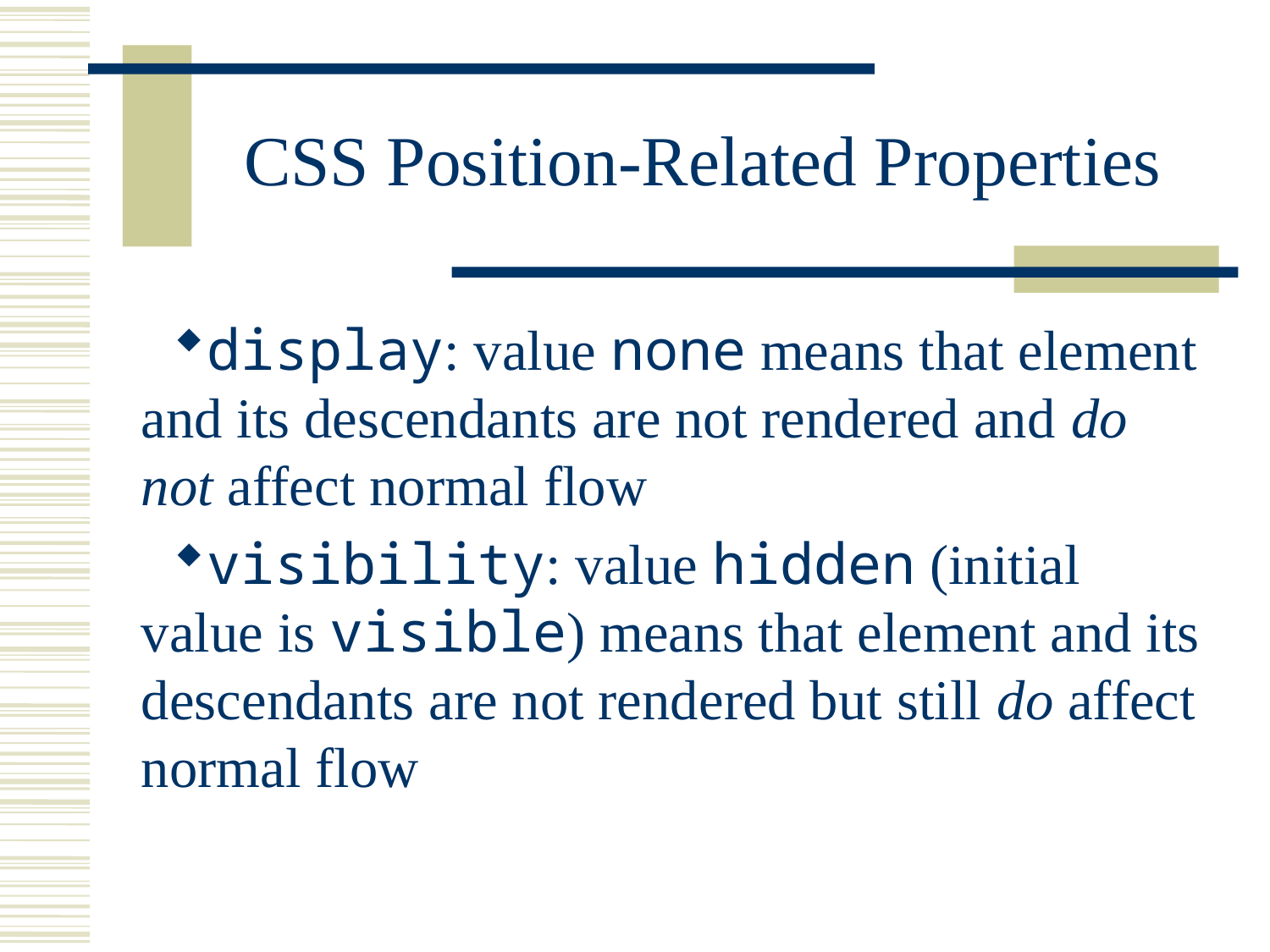

# CSS Position-Related Properties
display: value none means that element and its descendants are not rendered and do not affect normal flow
visibility: value hidden (initial value is visible) means that element and its descendants are not rendered but still do affect normal flow